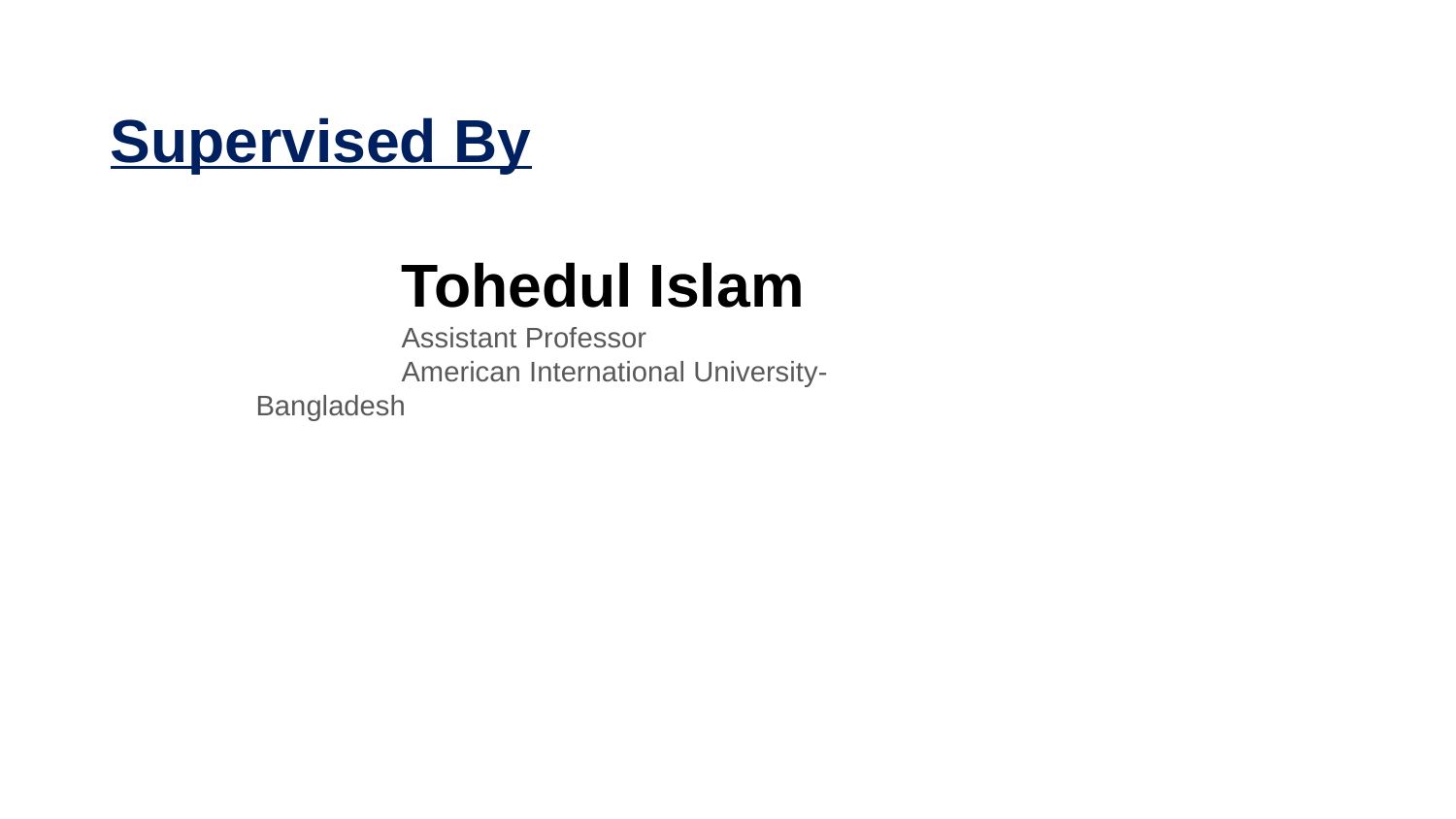

Supervised By

	Tohedul Islam
	Assistant Professor
	American International University-Bangladesh